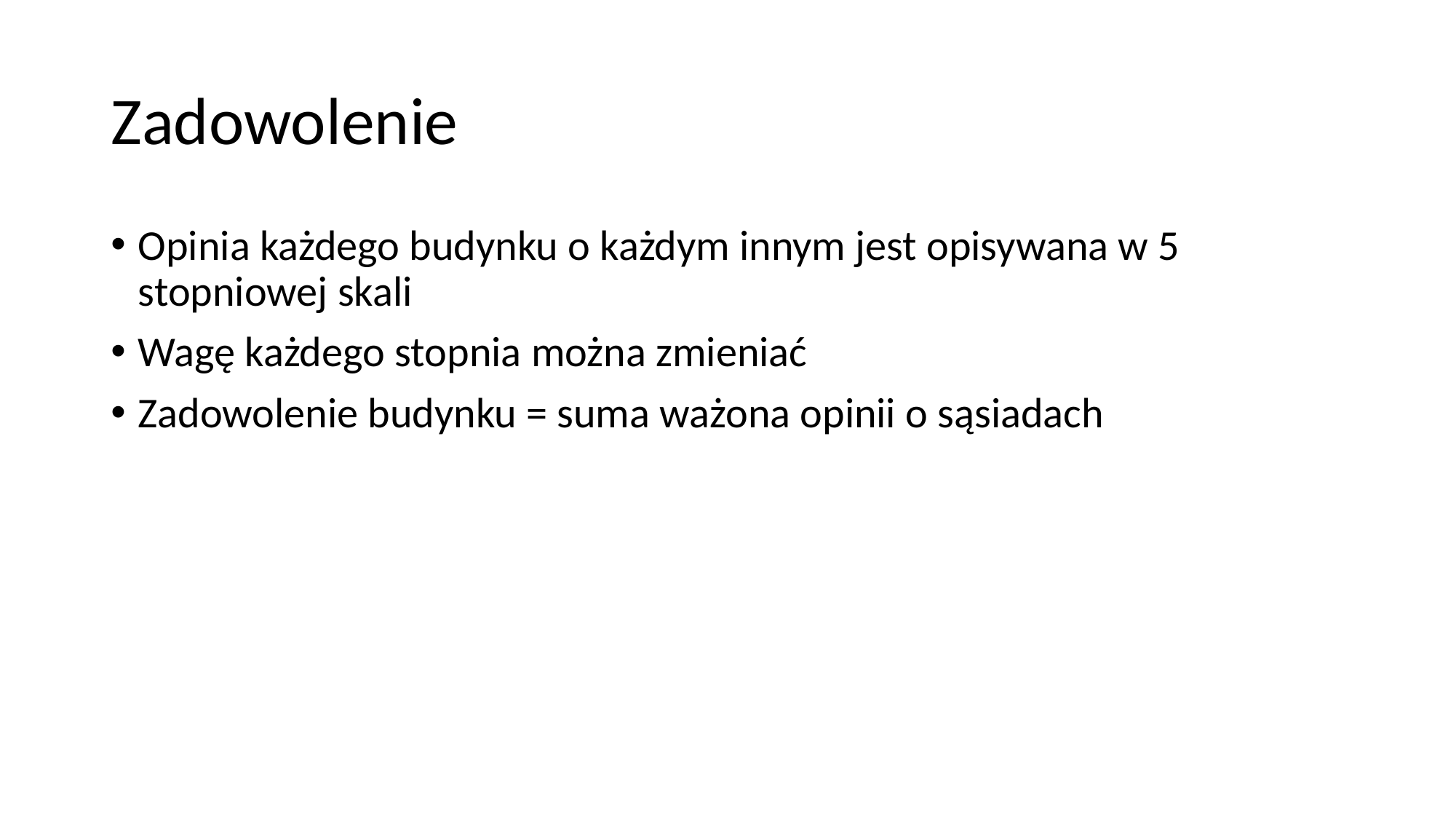

# Zadowolenie
Opinia każdego budynku o każdym innym jest opisywana w 5 stopniowej skali
Wagę każdego stopnia można zmieniać
Zadowolenie budynku = suma ważona opinii o sąsiadach